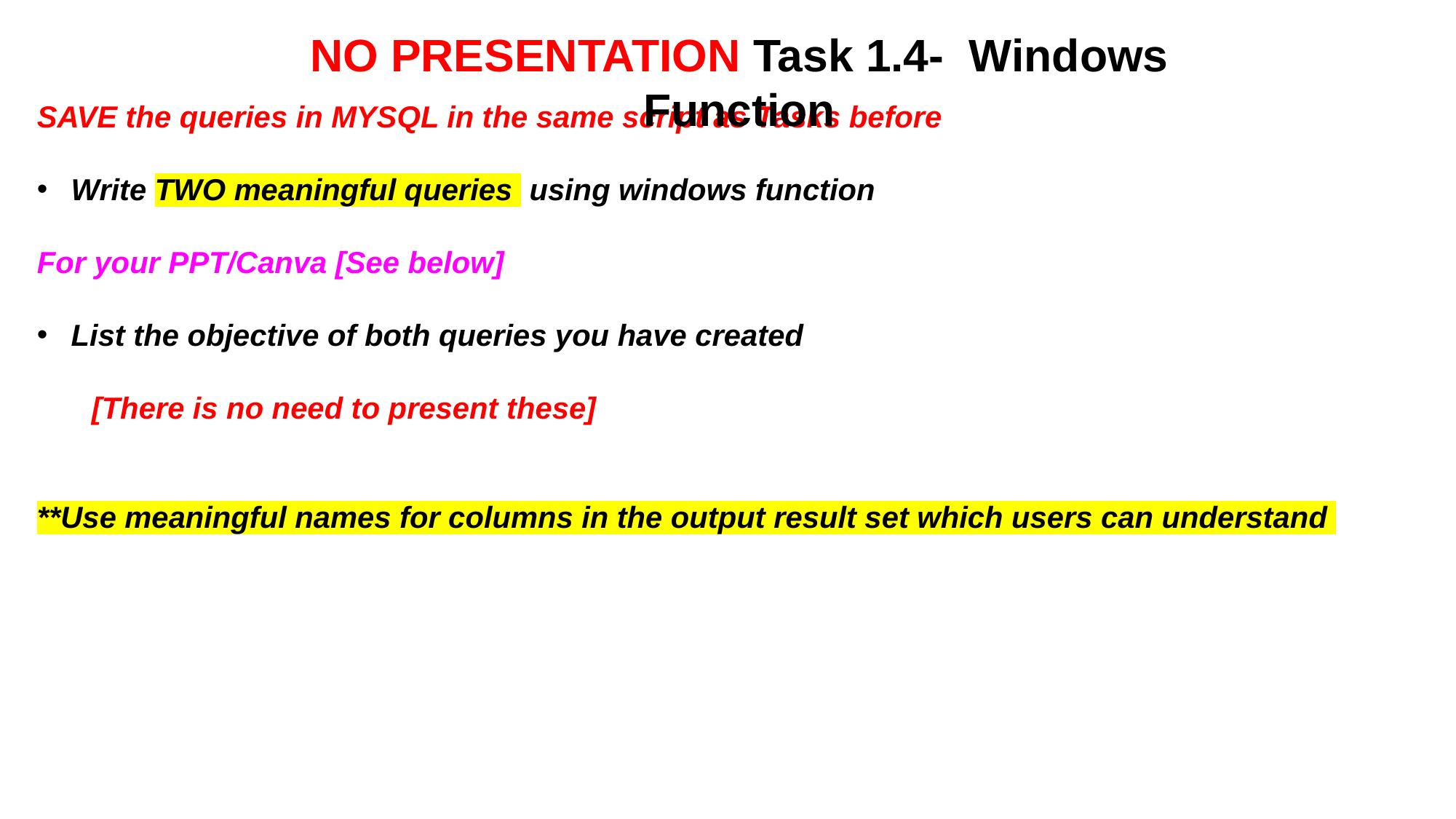

NO PRESENTATION Task 1.4-  Windows Function
SAVE the queries in MYSQL in the same script as Tasks before

Write TWO meaningful queries  using windows function

For your PPT/Canva [See below]

List the objective of both queries you have created

[There is no need to present these]

**Use meaningful names for columns in the output result set which users can understand